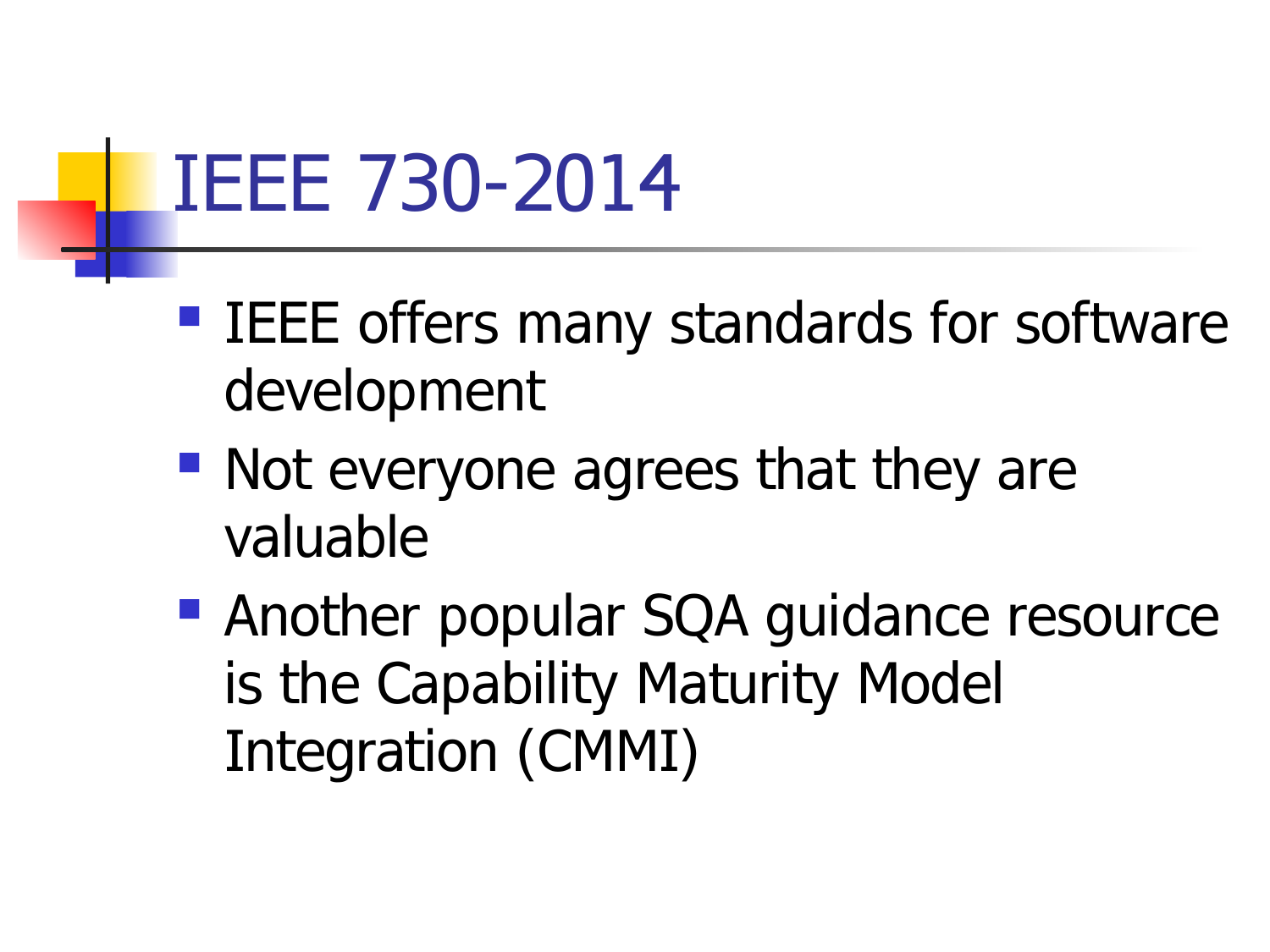

# IEEE 730-2014
IEEE offers many standards for software development
Not everyone agrees that they are valuable
Another popular SQA guidance resource is the Capability Maturity Model Integration (CMMI)